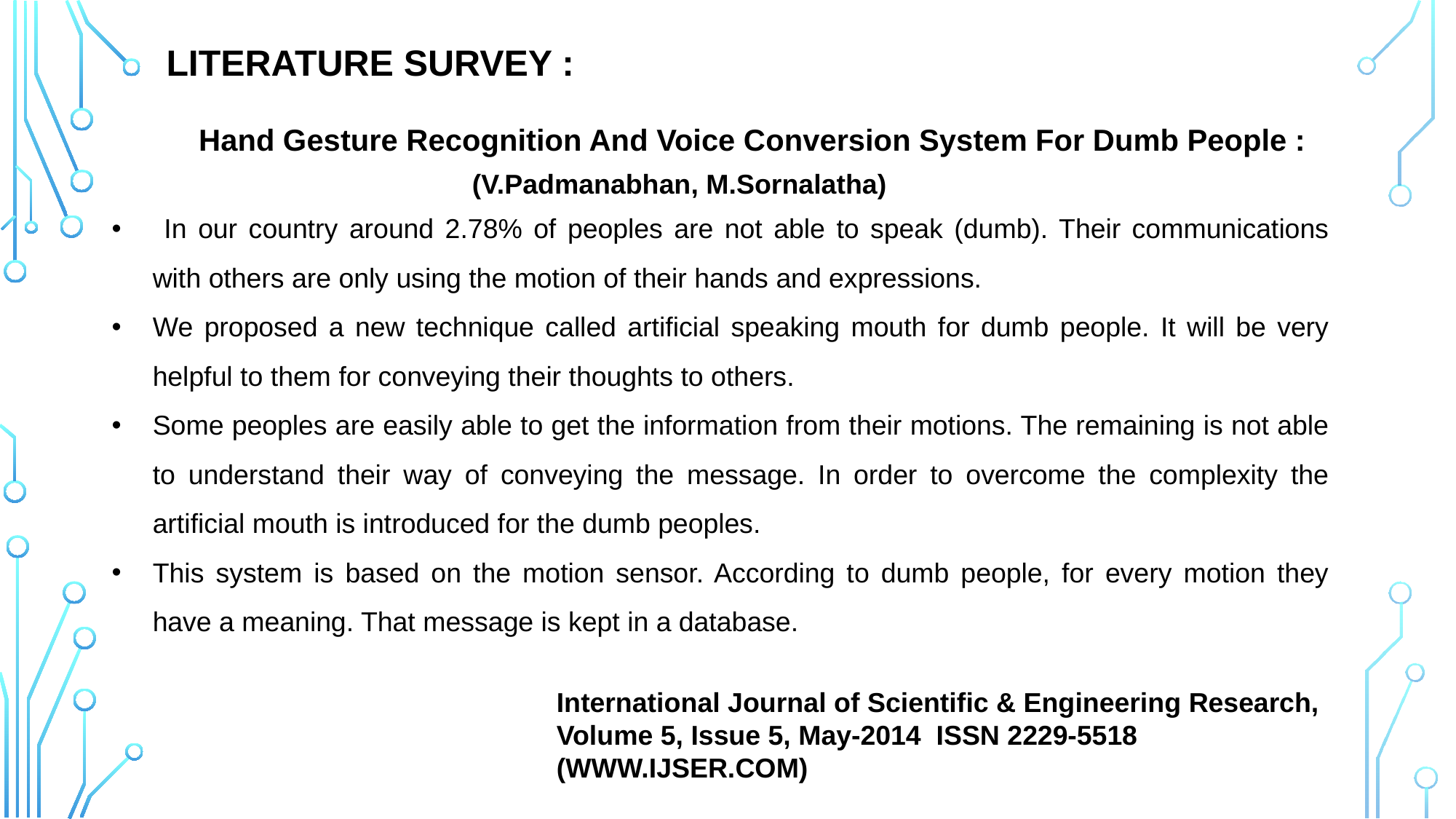

LITERATURE SURVEY :
Hand Gesture Recognition And Voice Conversion System For Dumb People :

 (V.Padmanabhan, M.Sornalatha)

 In our country around 2.78% of peoples are not able to speak (dumb). Their communications with others are only using the motion of their hands and expressions.
We proposed a new technique called artificial speaking mouth for dumb people. It will be very helpful to them for conveying their thoughts to others.
Some peoples are easily able to get the information from their motions. The remaining is not able to understand their way of conveying the message. In order to overcome the complexity the artificial mouth is introduced for the dumb peoples.
This system is based on the motion sensor. According to dumb people, for every motion they have a meaning. That message is kept in a database.
International Journal of Scientific & Engineering Research, Volume 5, Issue 5, May-2014  ISSN 2229-5518 (WWW.IJSER.COM)